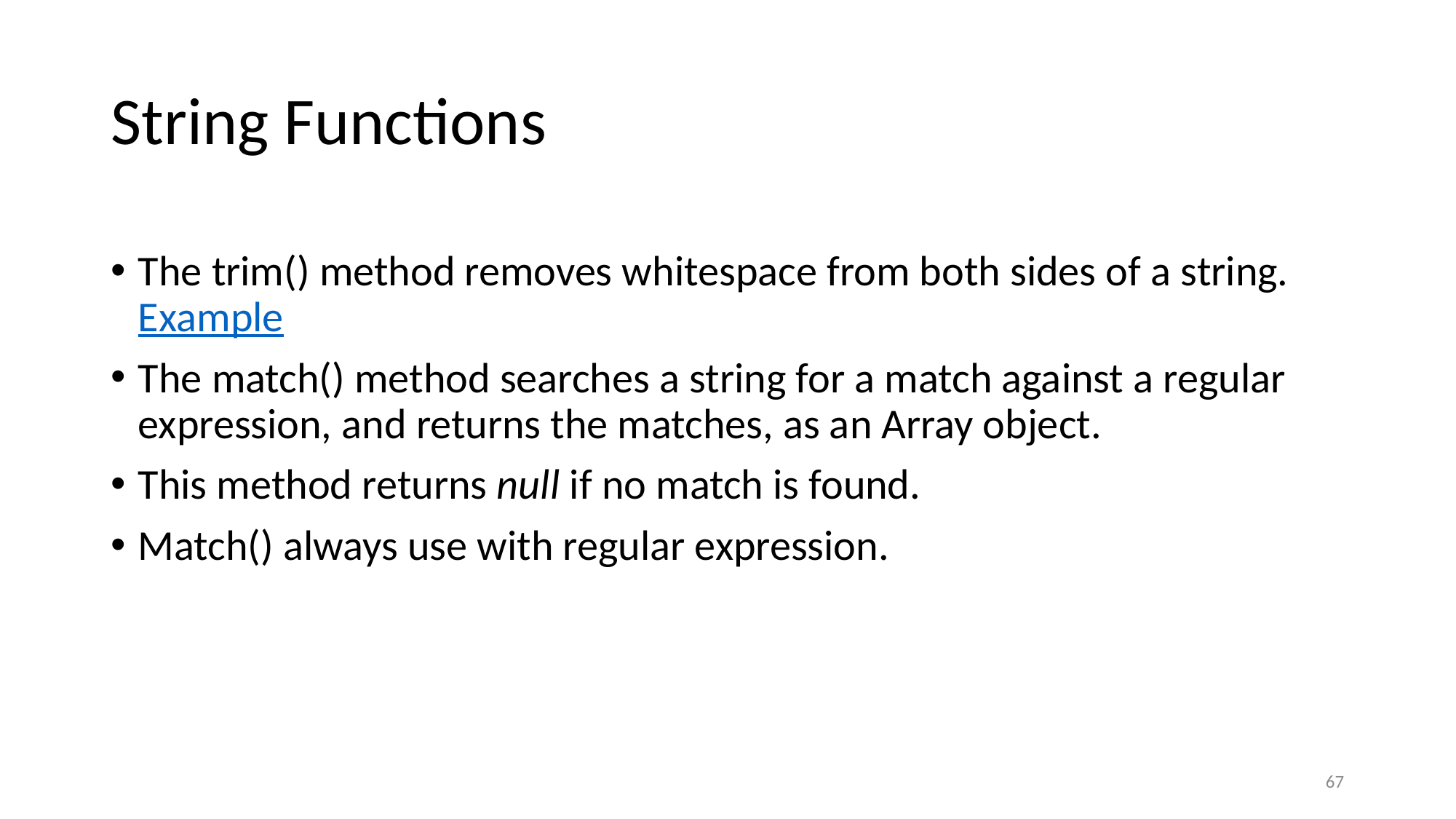

# String Functions
The trim() method removes whitespace from both sides of a string. Example
The match() method searches a string for a match against a regular expression, and returns the matches, as an Array object.
This method returns null if no match is found.
Match() always use with regular expression.
67